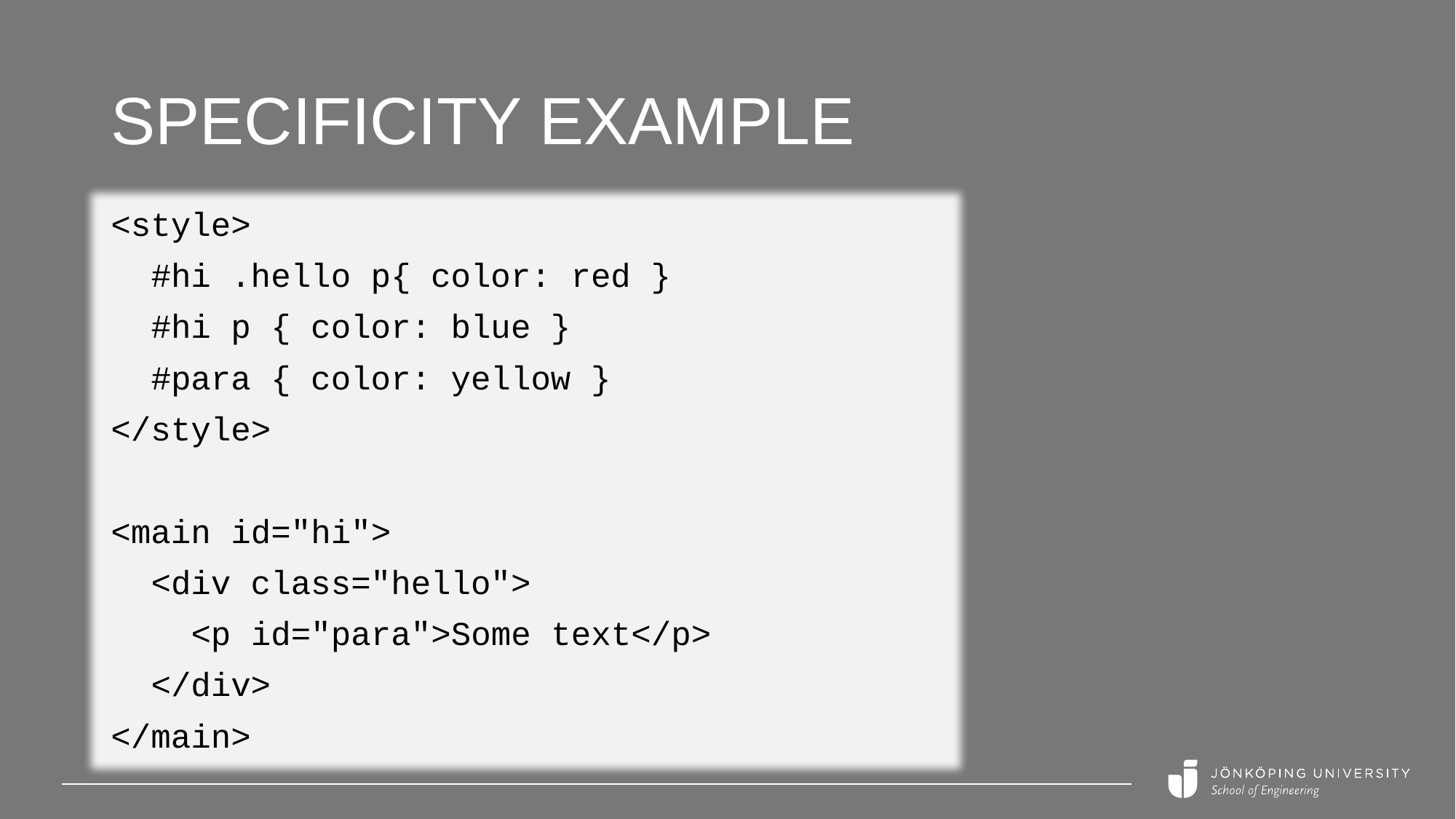

# Specificity example
<style>
  #hi .hello p{ color: red }
  #hi p { color: blue }
  #para { color: yellow }
</style>

<main id="hi">
  <div class="hello">
    <p id="para">Some text</p>
  </div>
</main>